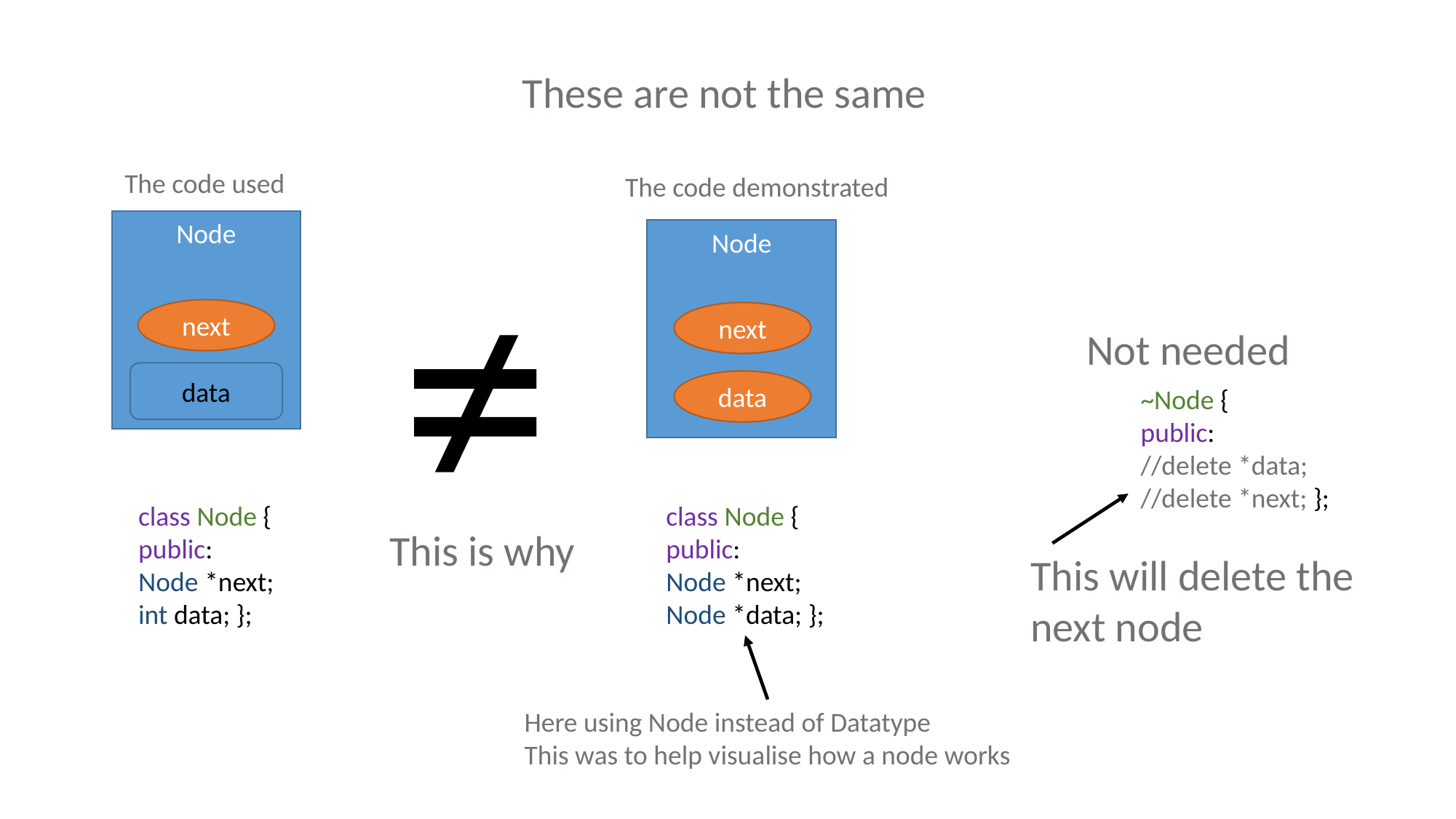

These are not the same
The code used
The code demonstrated
≠
Node
Node
next
next
Not needed
data
data
~Node {
public:
//delete *data;
//delete *next; };
class Node {
public:
Node *next;
int data; };
class Node {
public:
Node *next;
Node *data; };
This is why
This will delete the next node
Here using Node instead of Datatype
This was to help visualise how a node works